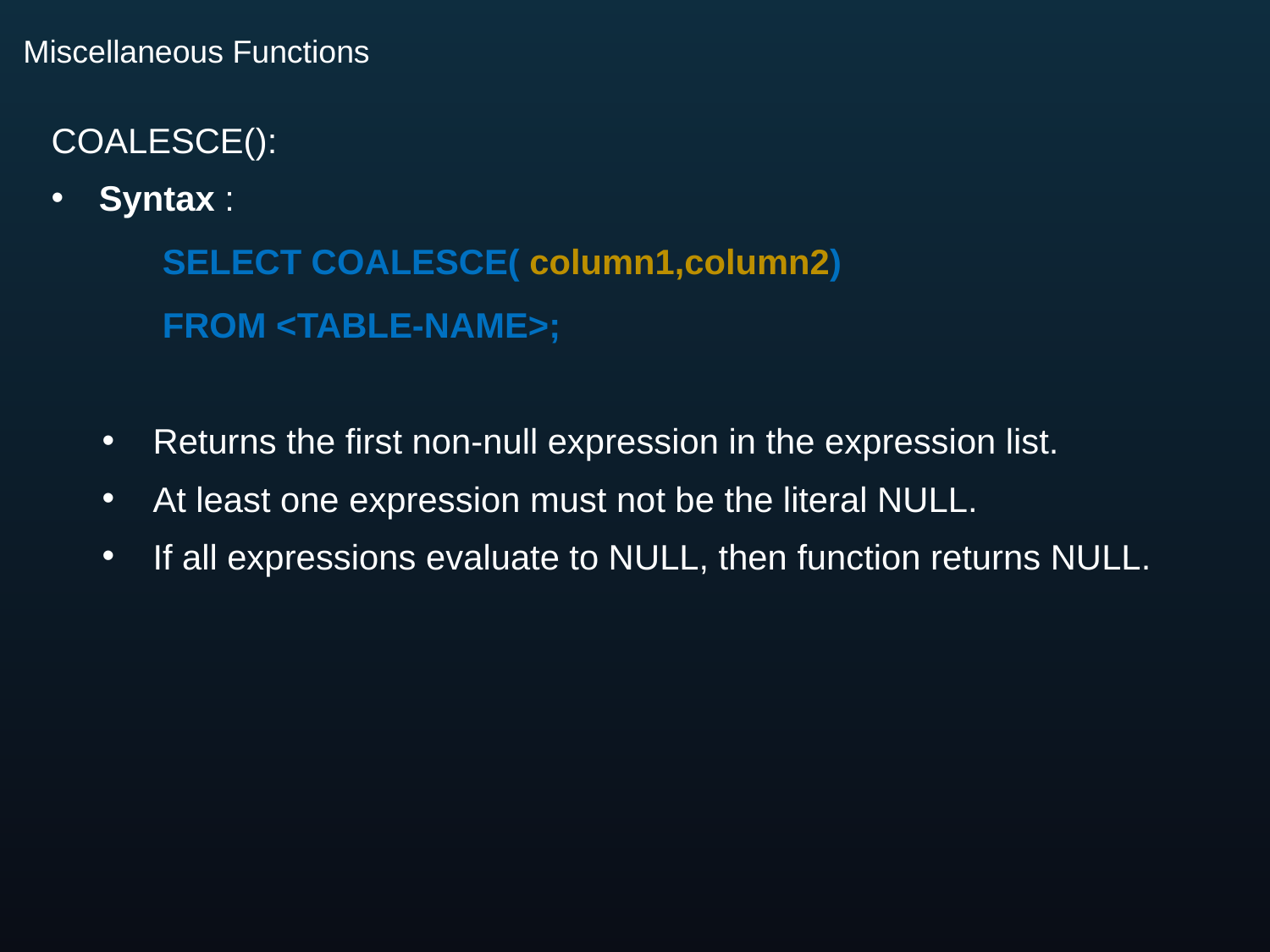

# Miscellaneous Functions
COALESCE():
Syntax :
SELECT COALESCE( column1,column2)
FROM <TABLE-NAME>;

Returns the first non-null expression in the expression list.
At least one expression must not be the literal NULL.
If all expressions evaluate to NULL, then function returns NULL.

31